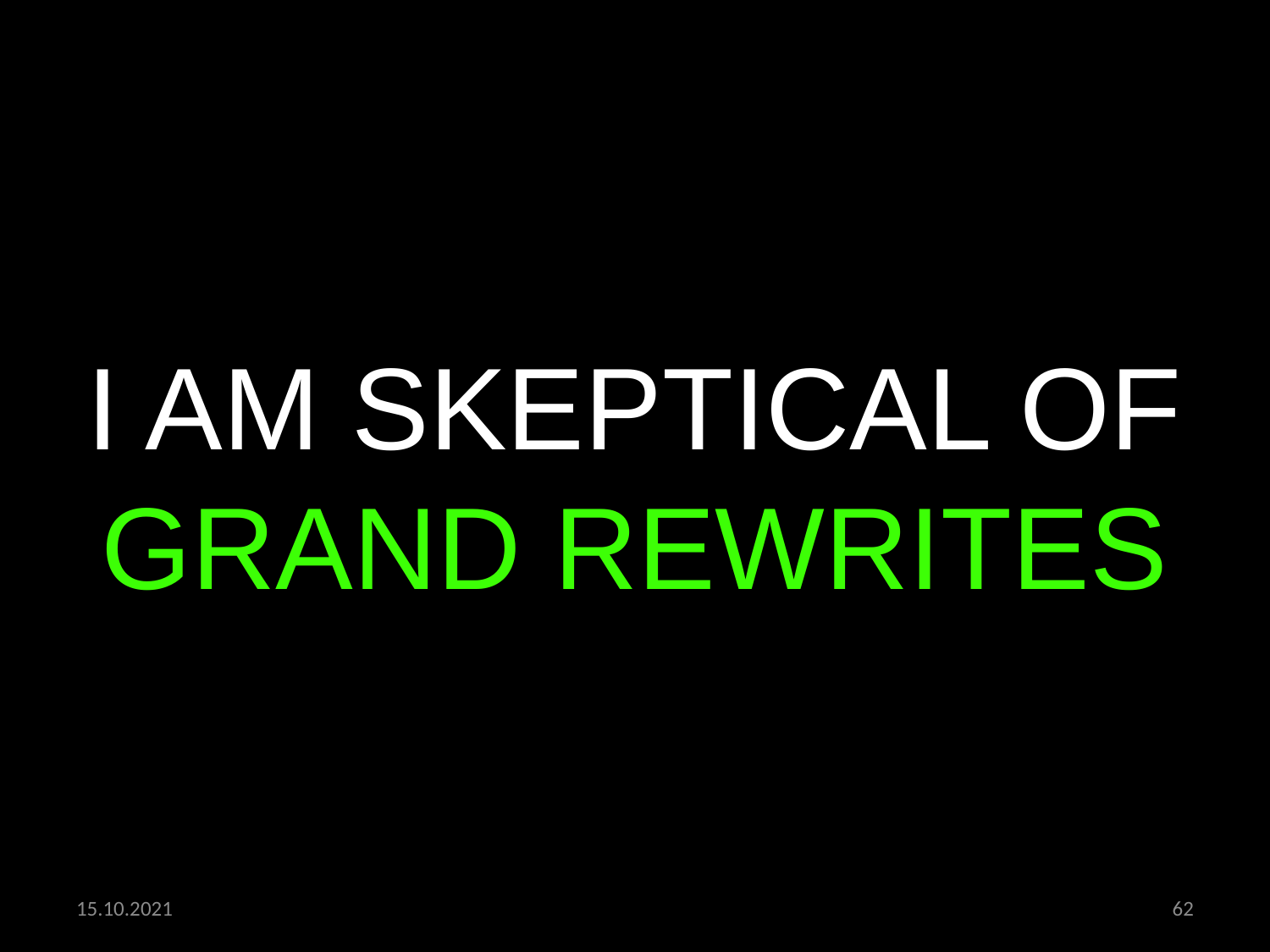

I AM SKEPTICAL OF GRAND REWRITES
15.10.2021
62